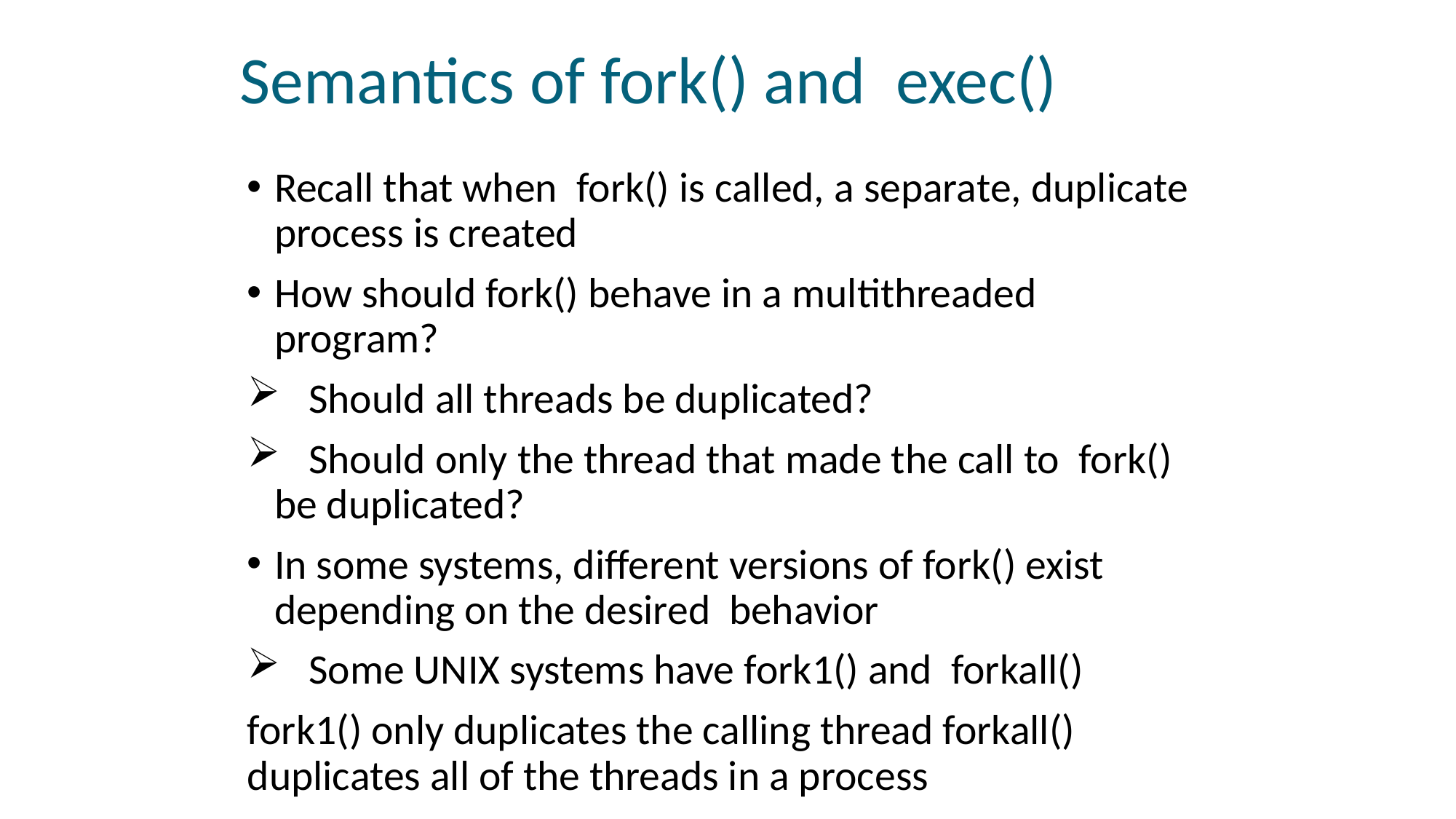

# Semantics of fork() and  exec()
Recall that when  fork() is called, a separate, duplicate process is created
How should fork() behave in a multithreaded program?
   Should all threads be duplicated?
   Should only the thread that made the call to  fork()  be duplicated?
In some systems, different versions of fork() exist depending on the desired  behavior
   Some UNIX systems have fork1() and  forkall()
fork1() only duplicates the calling thread forkall() duplicates all of the threads in a process